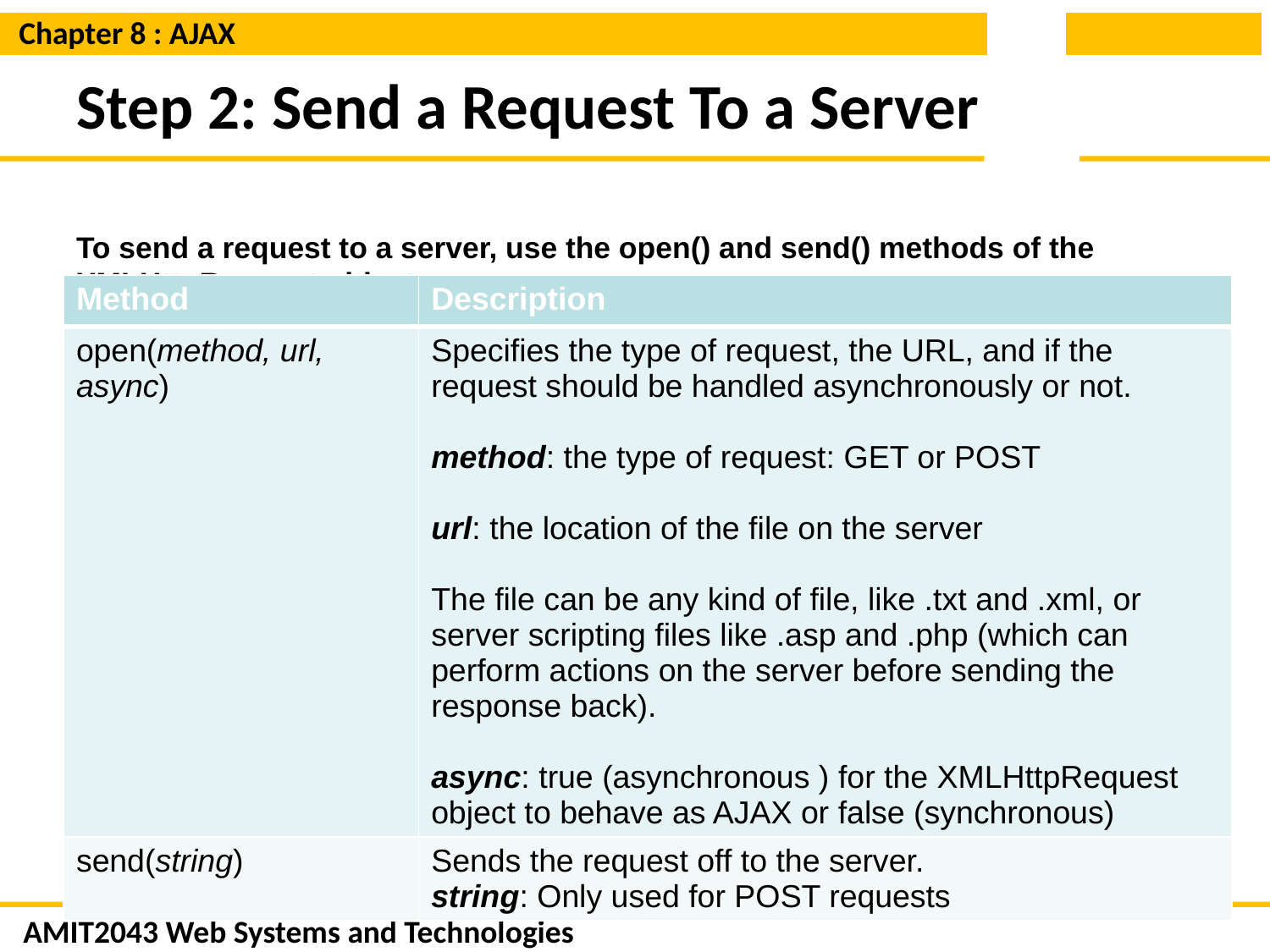

# Step 2: Send a Request To a Server

To send a request to a server, use the open() and send() methods of the XMLHttpRequest object:

| Method | Description |
| --- | --- |
| open(method, url, async) | Specifies the type of request, the URL, and if the request should be handled asynchronously or not.   method: the type of request: GET or POST url: the location of the file on the server The file can be any kind of file, like .txt and .xml, or server scripting files like .asp and .php (which can perform actions on the server before sending the response back).   async: true (asynchronous ) for the XMLHttpRequest object to behave as AJAX or false (synchronous) |
| send(string) | Sends the request off to the server. string: Only used for POST requests |